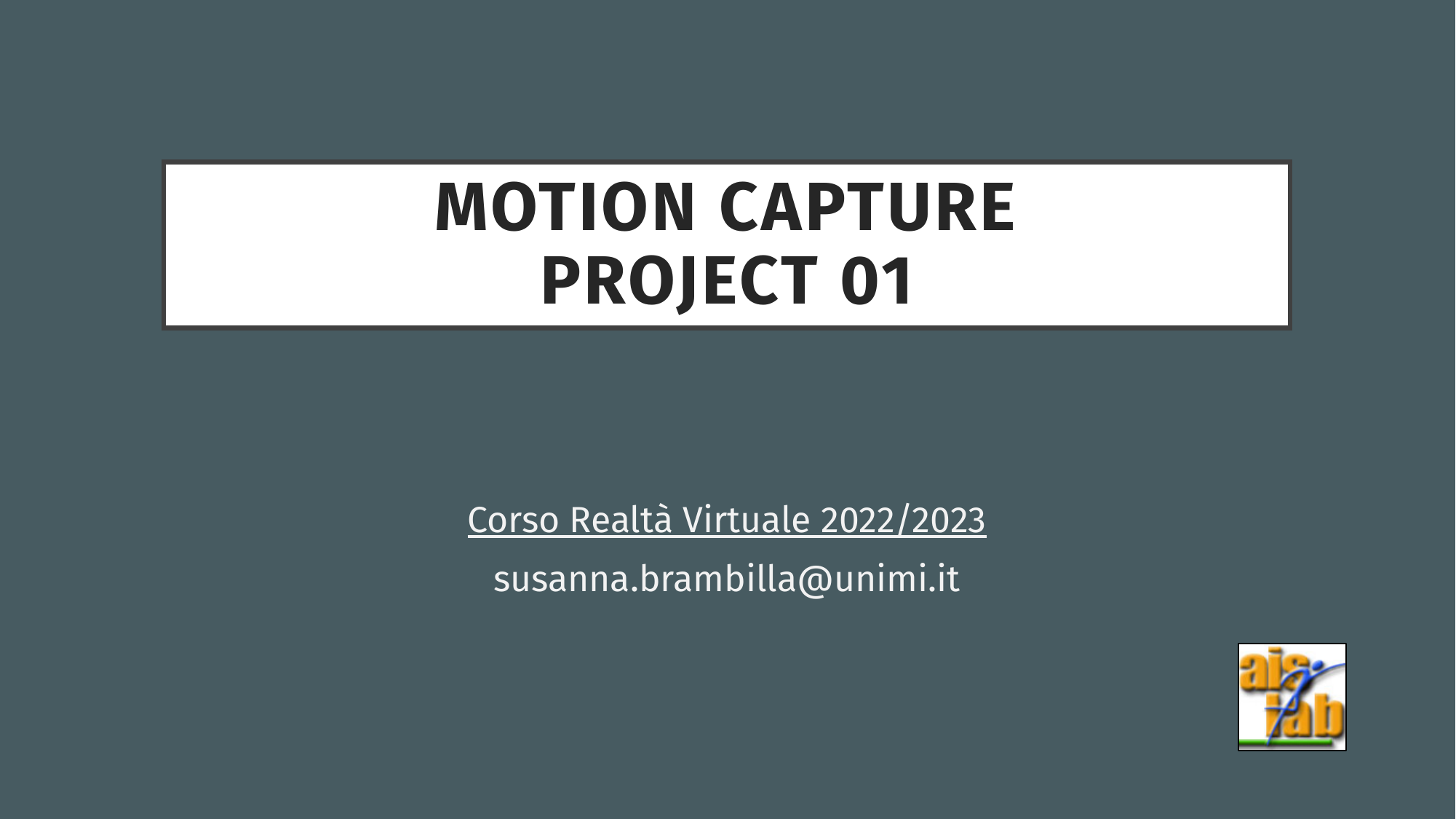

# Motion capture project 01
Corso Realtà Virtuale 2022/2023
susanna.brambilla@unimi.it